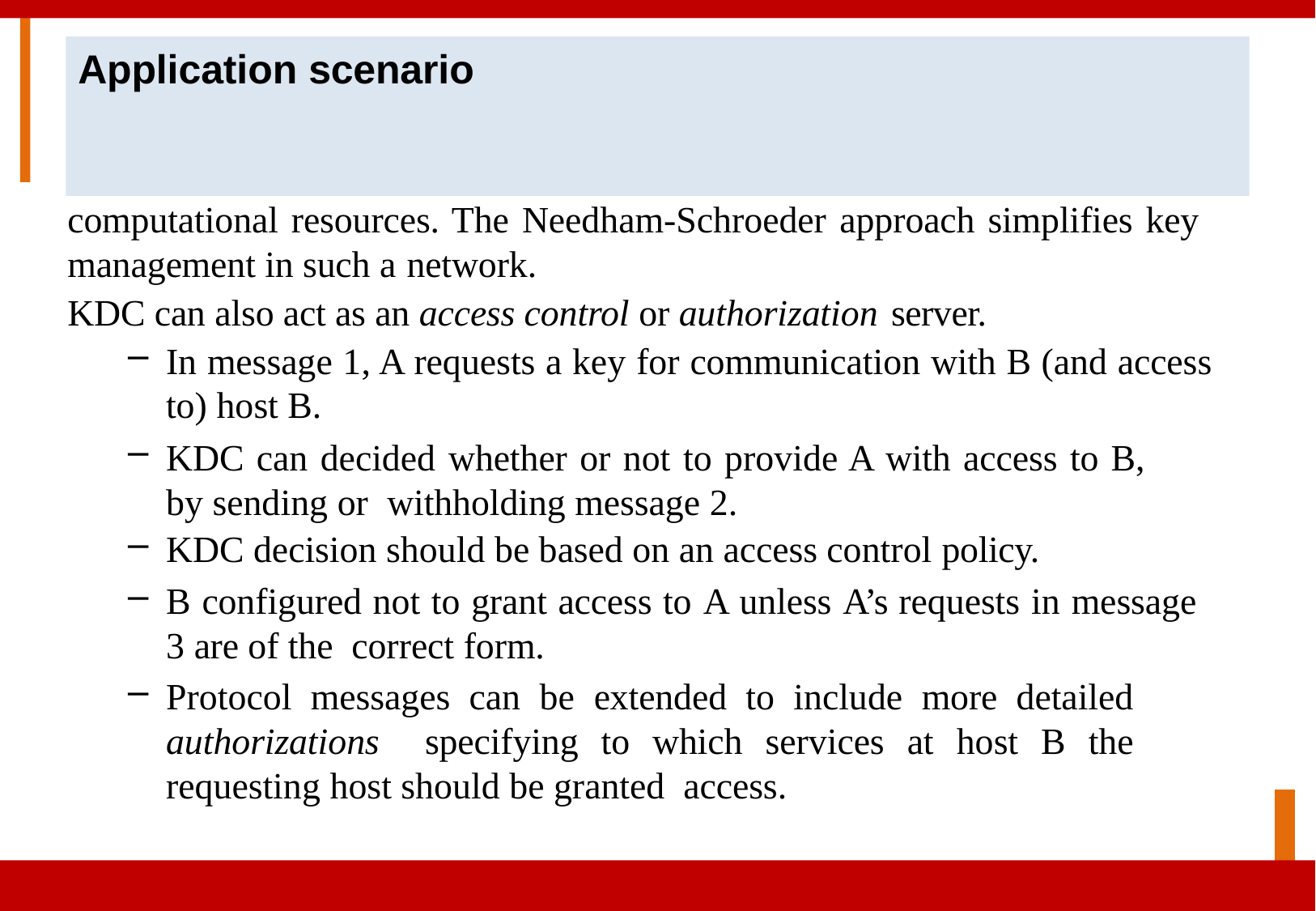

# Application scenario
A corporate network, with KDC ( a server managed by IT department), and hosts  being networked resources or users’ machines like: printers, storage,  computational resources. The Needham-Schroeder approach simplifies key  management in such a network.
KDC can also act as an access control or authorization server.
In message 1, A requests a key for communication with B (and access to) host B.
KDC can decided whether or not to provide A with access to B, by sending or  withholding message 2.
KDC decision should be based on an access control policy.
B configured not to grant access to A unless A’s requests in message 3 are of the  correct form.
Protocol messages can be extended to include more detailed authorizations  specifying to which services at host B the requesting host should be granted  access.